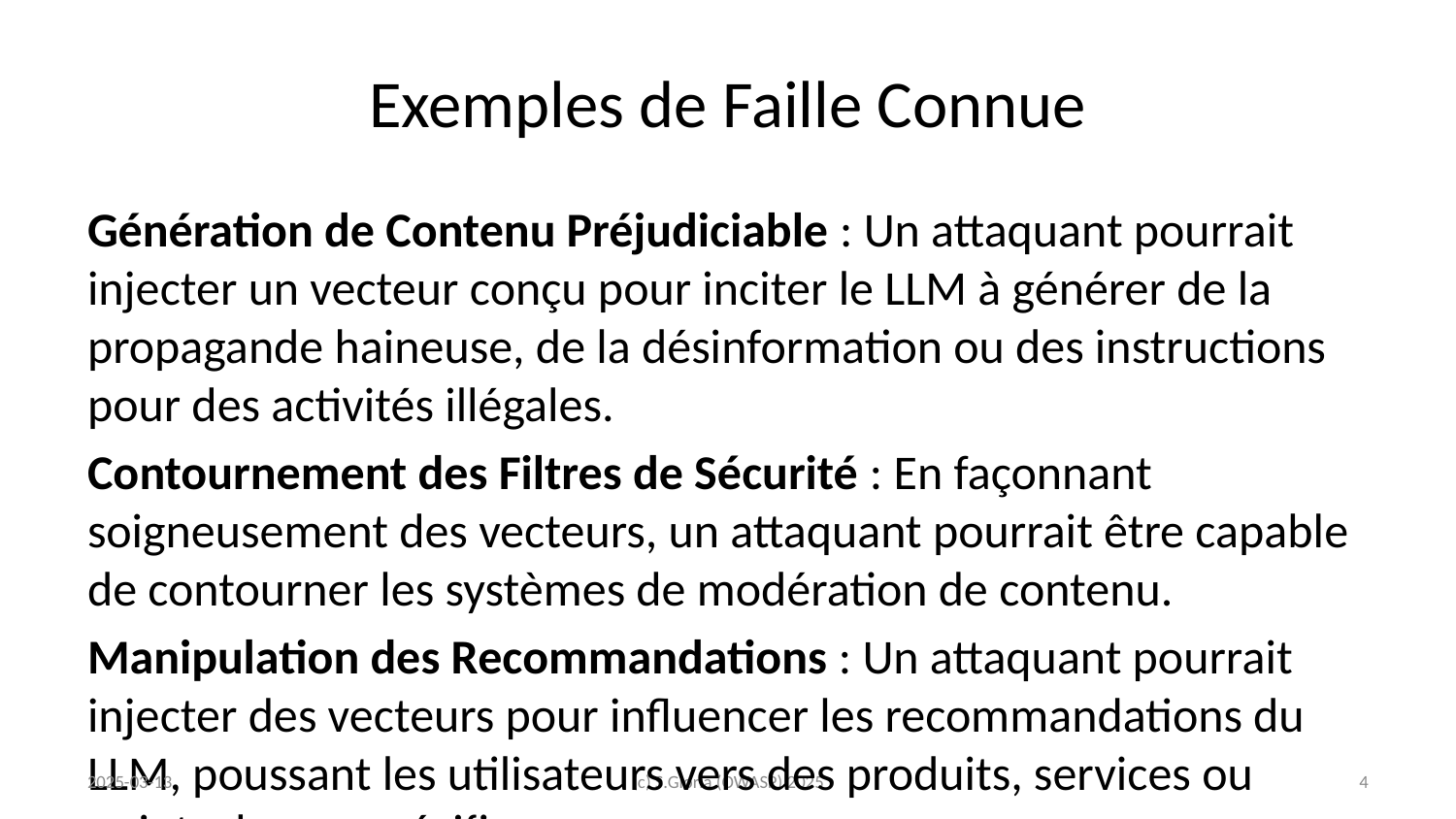

# Exemples de Faille Connue
Génération de Contenu Préjudiciable : Un attaquant pourrait injecter un vecteur conçu pour inciter le LLM à générer de la propagande haineuse, de la désinformation ou des instructions pour des activités illégales.
Contournement des Filtres de Sécurité : En façonnant soigneusement des vecteurs, un attaquant pourrait être capable de contourner les systèmes de modération de contenu.
Manipulation des Recommandations : Un attaquant pourrait injecter des vecteurs pour influencer les recommandations du LLM, poussant les utilisateurs vers des produits, services ou points de vue spécifiques.
Extraction de Données : Les attaquants pourraient utiliser la similarité vectorielle pour identifier des informations sensibles intégrées dans la base de connaissances du LLM.
2025-03-13
(c) S.Gioria (OWASP) 2025
4